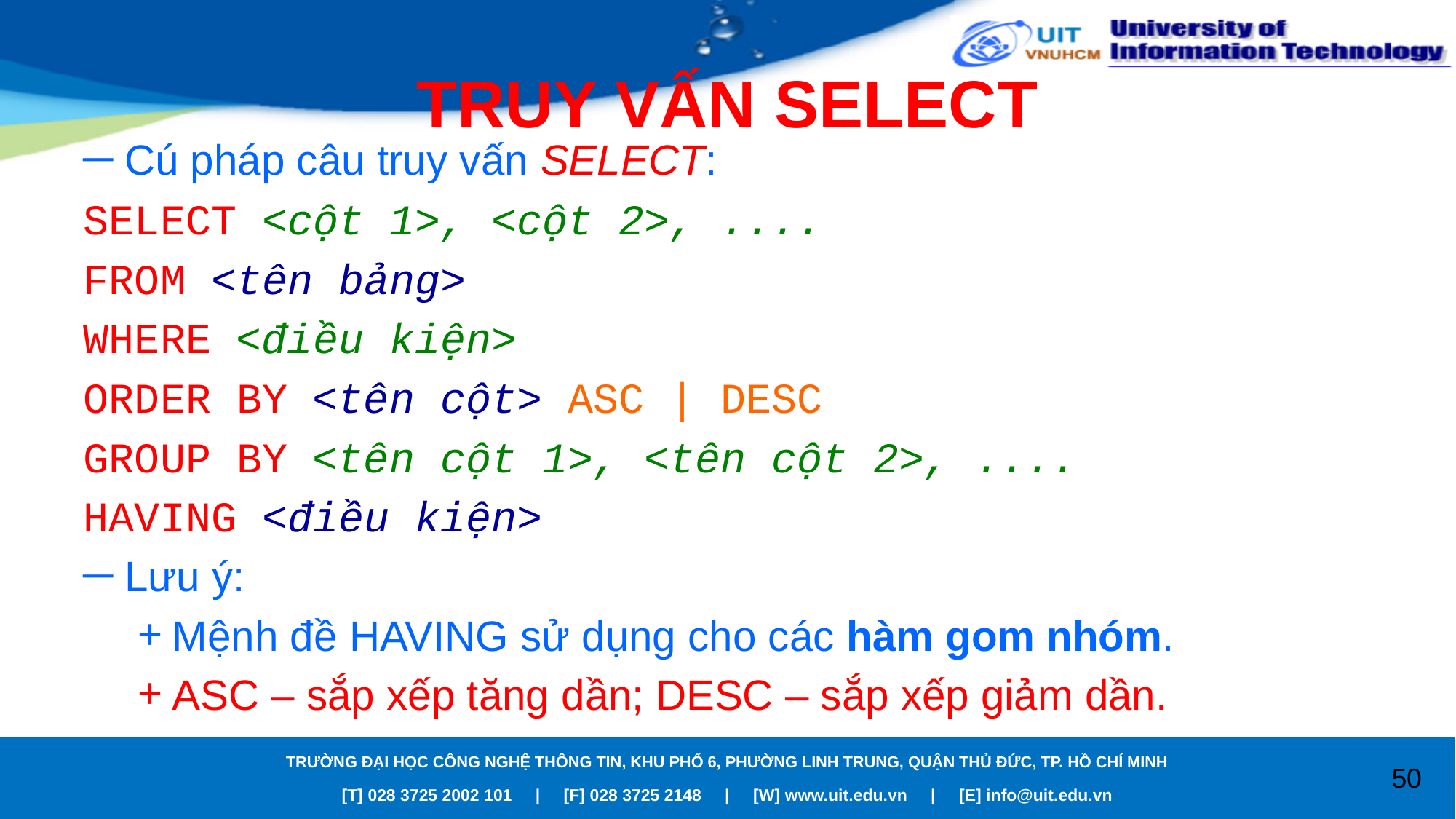

# TRUY VẤN SELECT
Cú pháp câu truy vấn SELECT:
SELECT <cột 1>, <cột 2>, ....
FROM <tên bảng>
WHERE <điều kiện>
ORDER BY <tên cột> ASC | DESC
GROUP BY <tên cột 1>, <tên cột 2>, ....
HAVING <điều kiện>
Lưu ý:
Mệnh đề HAVING sử dụng cho các hàm gom nhóm.
ASC – sắp xếp tăng dần; DESC – sắp xếp giảm dần.